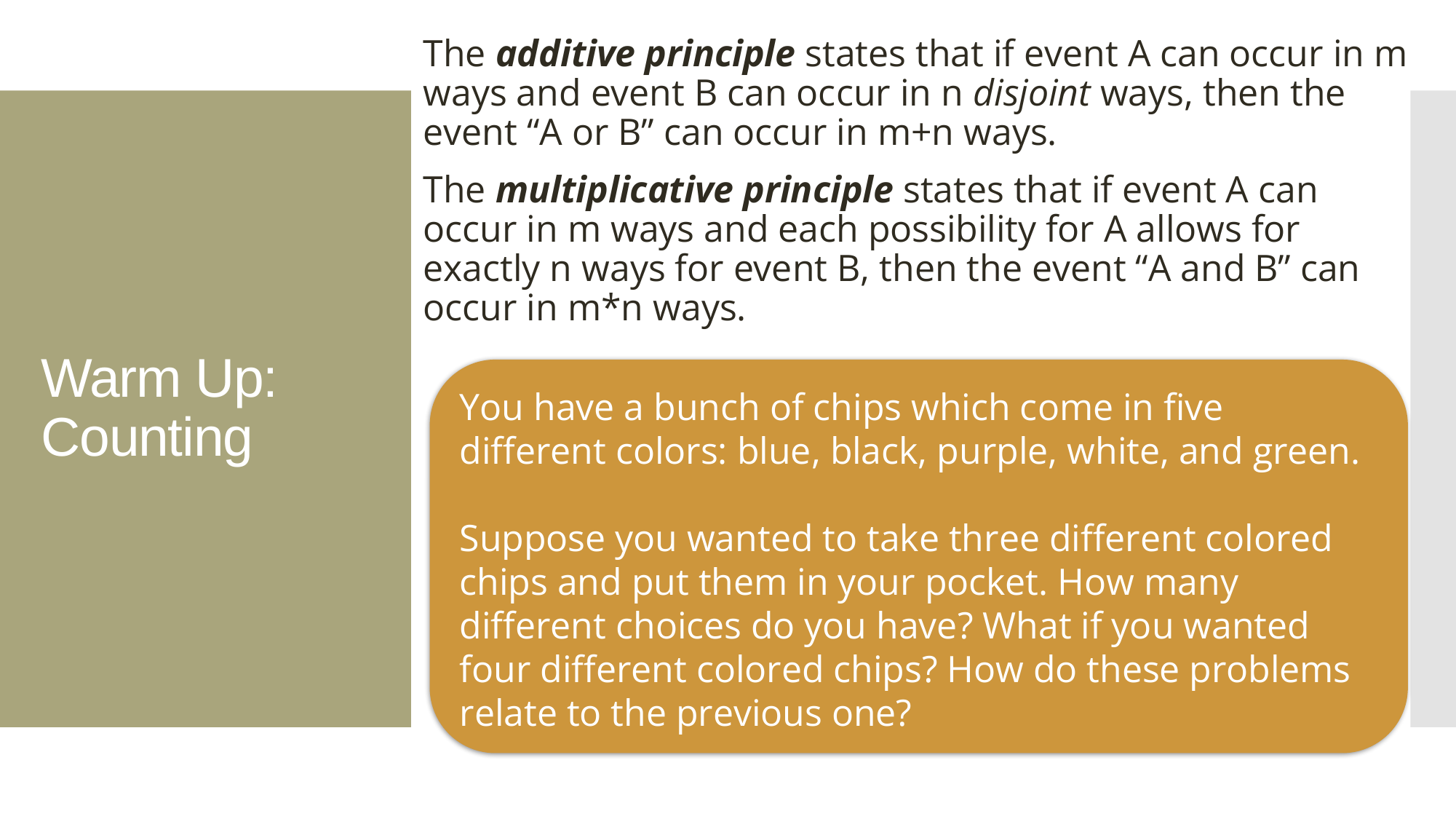

The additive principle states that if event A can occur in m ways and event B can occur in n disjoint ways, then the event “A or B” can occur in m+n ways.
The multiplicative principle states that if event A can occur in m ways and each possibility for A allows for exactly n ways for event B, then the event “A and B” can occur in m*n ways.

# Warm Up: Counting
You have a bunch of chips which come in five different colors: blue, black, purple, white, and green.

Suppose you wanted to take three different colored chips and put them in your pocket. How many different choices do you have? What if you wanted four different colored chips? How do these problems relate to the previous one?